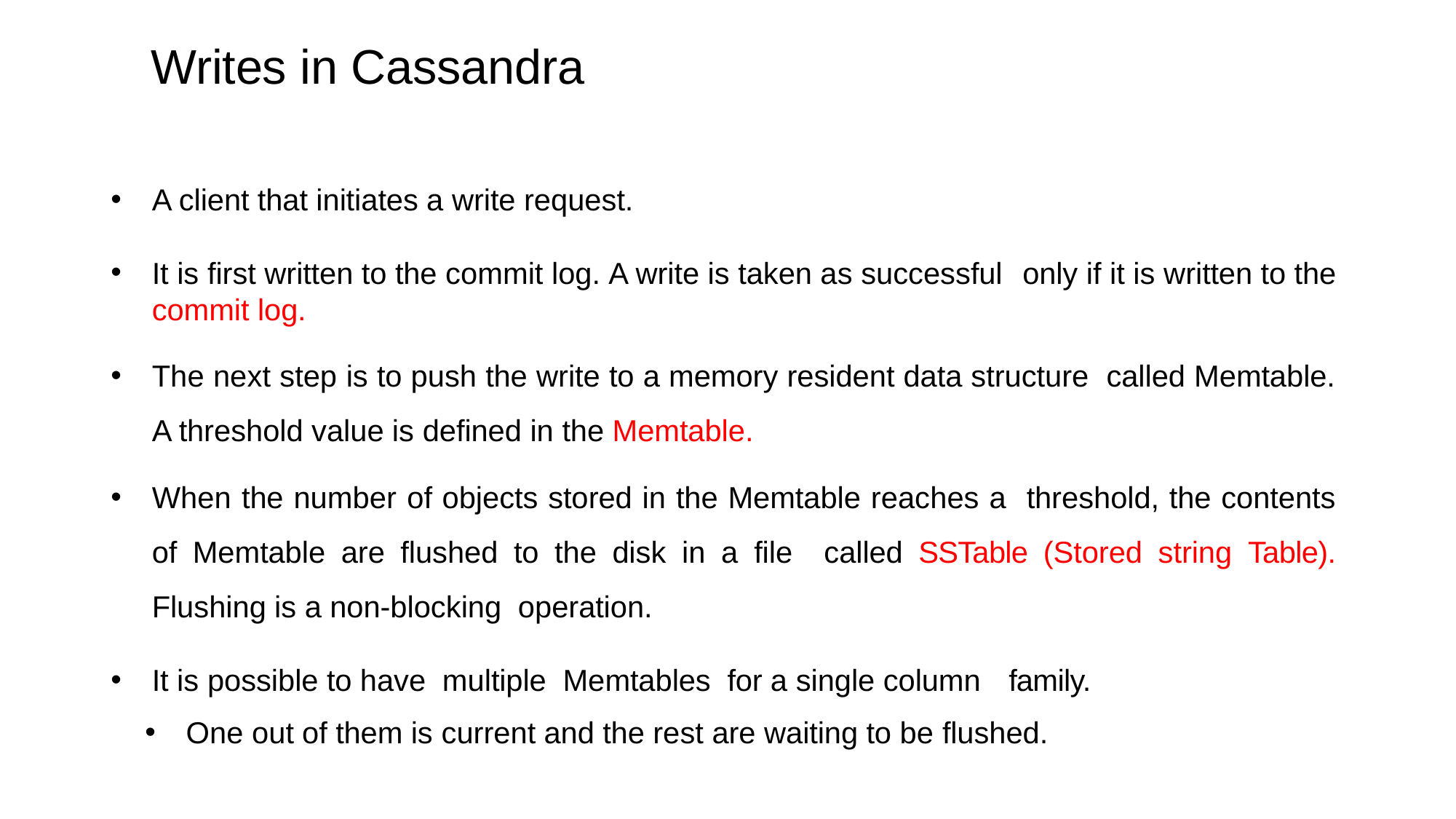

# Writes in Cassandra
A client that initiates a write request.

It is first written to the commit log. A write is taken as successful  only if it is written to the commit log.
The next step is to push the write to a memory resident data structure  called Memtable. A threshold value is defined in the Memtable.
When the number of objects stored in the Memtable reaches a  threshold, the contents of Memtable are flushed to the disk in a file  called SSTable (Stored string Table). Flushing is a non-blocking  operation.

It is possible to have  multiple  Memtables  for a single column   family.
One out of them is current and the rest are waiting to be flushed.
Big Data and Analytics by Seema Acharya and Subhashini Chellappan
Copyright 2015, WILEY INDIA PVT. LTD.